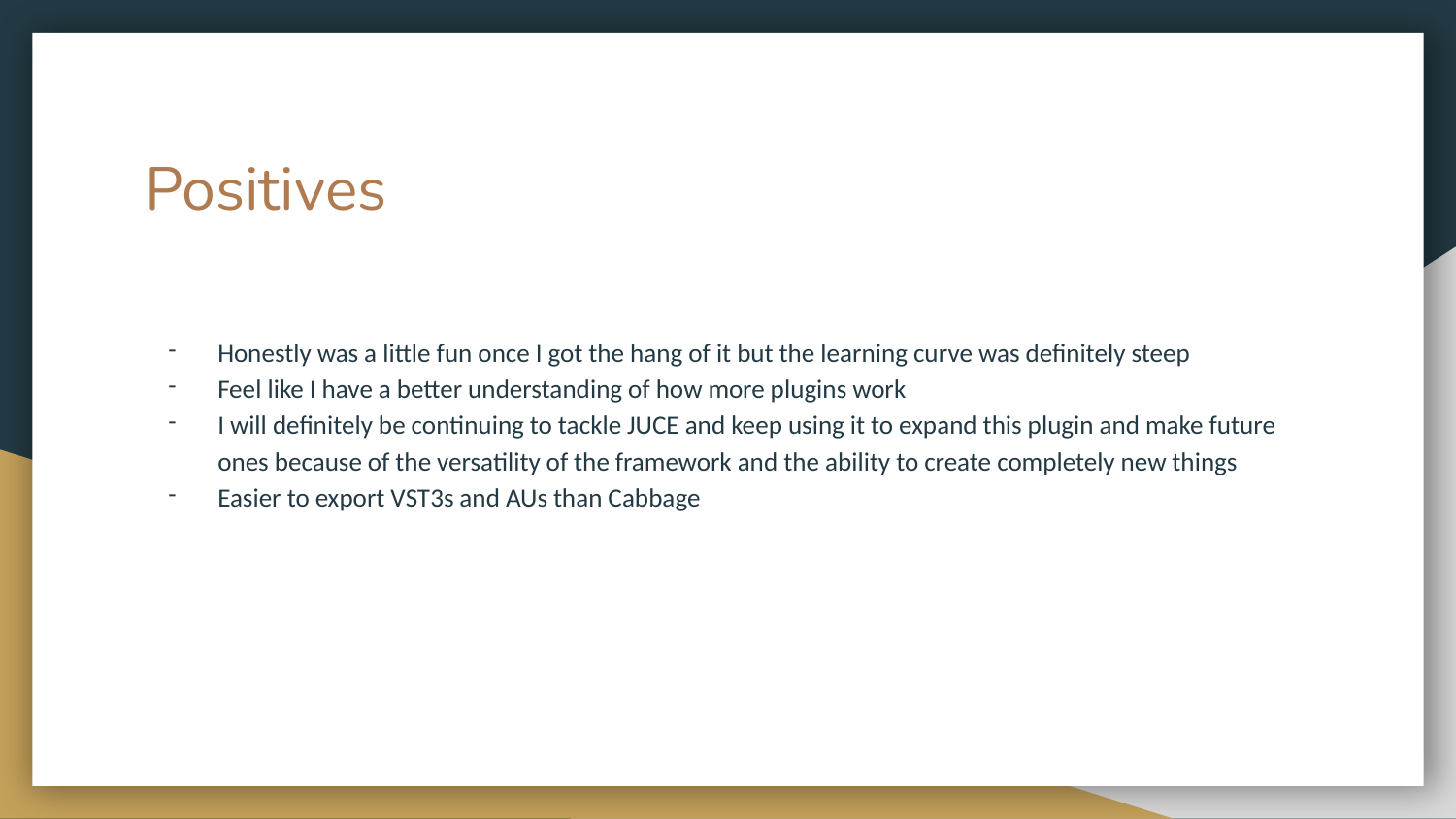

# Positives
Honestly was a little fun once I got the hang of it but the learning curve was definitely steep
Feel like I have a better understanding of how more plugins work
I will definitely be continuing to tackle JUCE and keep using it to expand this plugin and make future ones because of the versatility of the framework and the ability to create completely new things
Easier to export VST3s and AUs than Cabbage